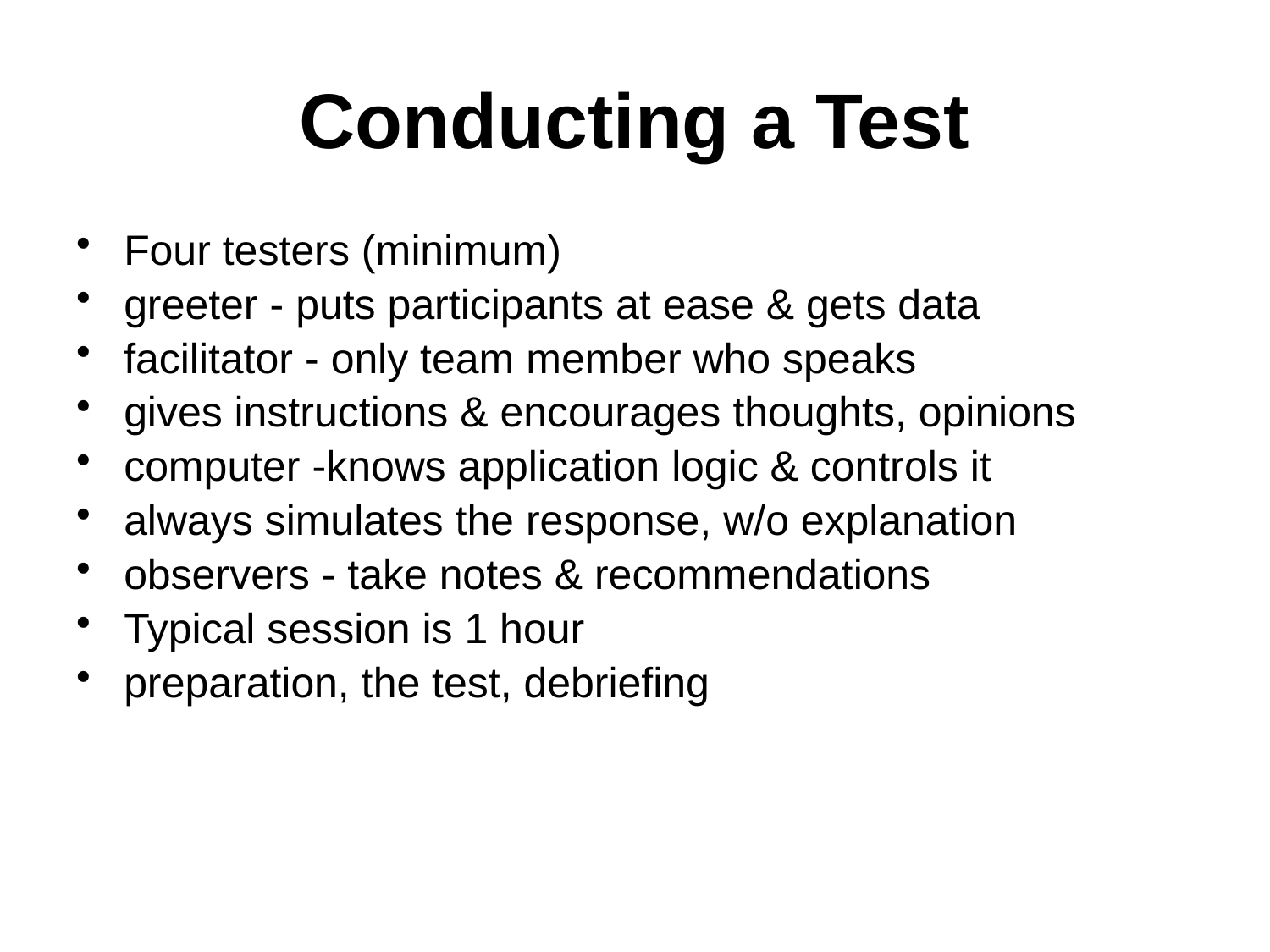

# Conducting a Test
Four testers (minimum)
greeter - puts participants at ease & gets data
facilitator - only team member who speaks
gives instructions & encourages thoughts, opinions
computer -knows application logic & controls it
always simulates the response, w/o explanation
observers - take notes & recommendations
Typical session is 1 hour
preparation, the test, debriefing